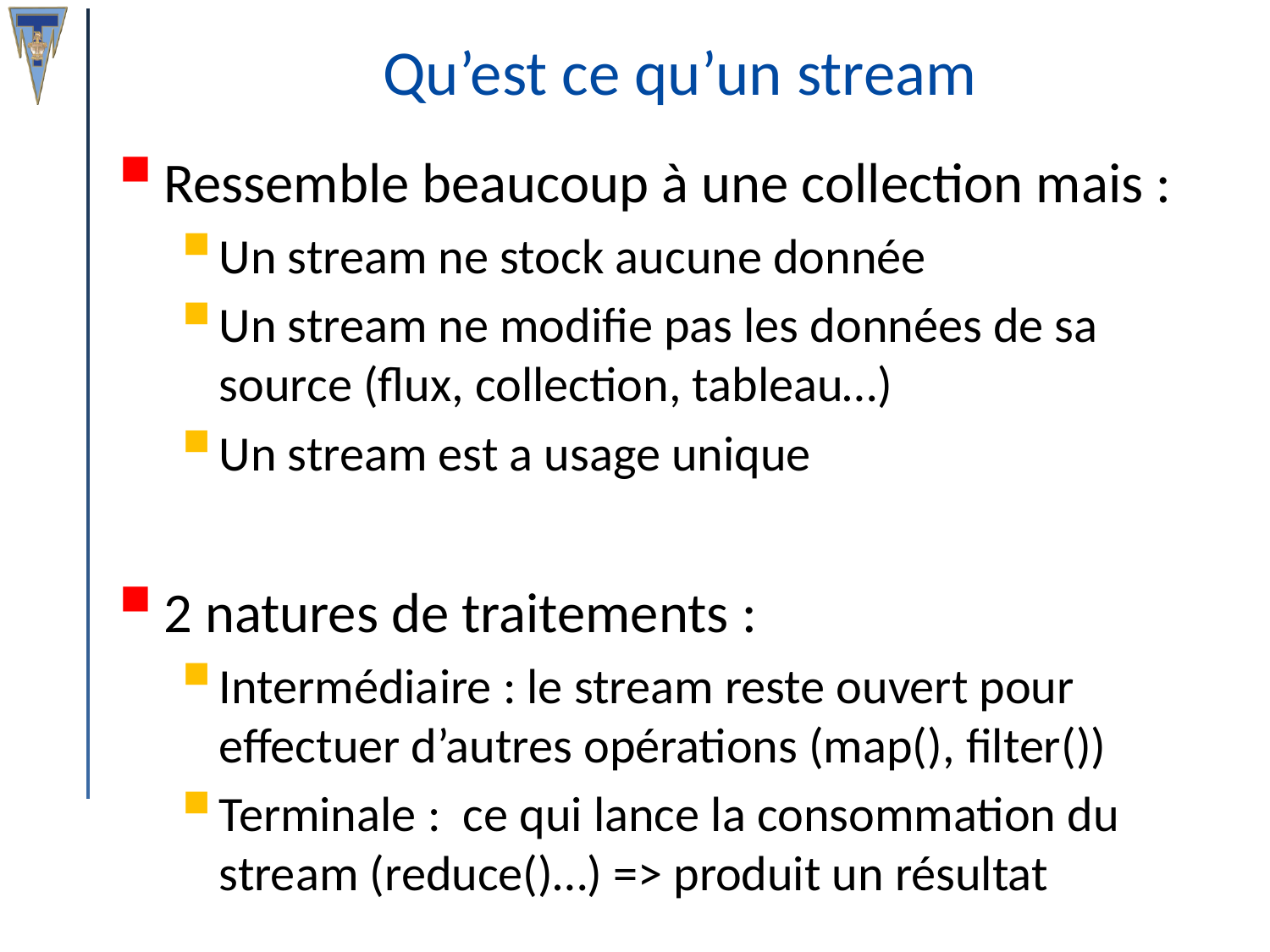

# Qu’est ce qu’un stream
Ressemble beaucoup à une collection mais :
Un stream ne stock aucune donnée
Un stream ne modifie pas les données de sa source (flux, collection, tableau…)
Un stream est a usage unique

2 natures de traitements :
Intermédiaire : le stream reste ouvert pour effectuer d’autres opérations (map(), filter())
Terminale :  ce qui lance la consommation du stream (reduce()…) => produit un résultat